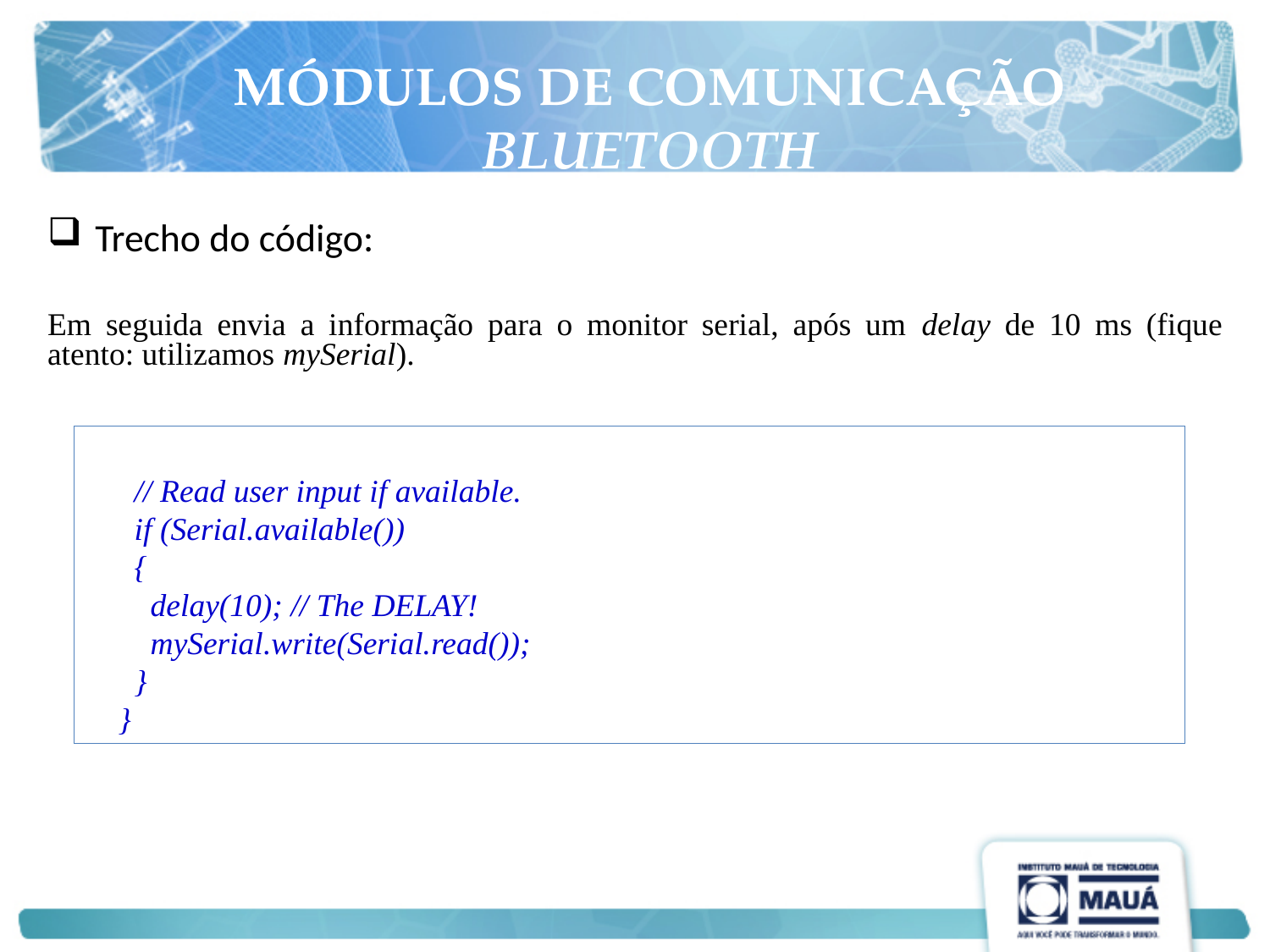

MÓDULOS DE COMUNICAÇÃO BLUETOOTH
Trecho do código:

Em seguida envia a informação para o monitor serial, após um delay de 10 ms (fique atento: utilizamos mySerial).

  // Read user input if available.
  if (Serial.available())
  {
    delay(10); // The DELAY!
    mySerial.write(Serial.read());
  }
}